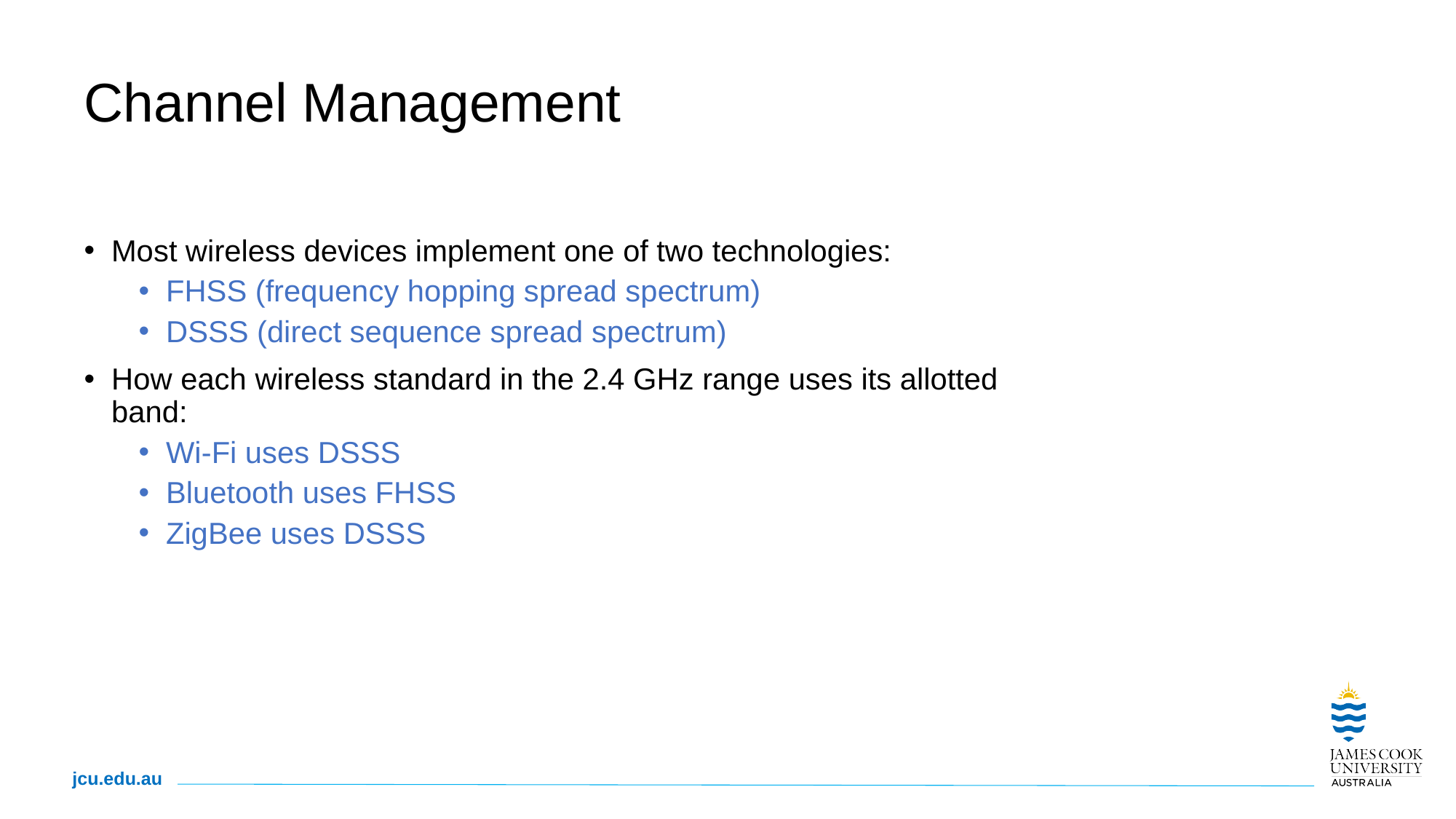

# Channel Management
Most wireless devices implement one of two technologies:
FHSS (frequency hopping spread spectrum)
DSSS (direct sequence spread spectrum)
How each wireless standard in the 2.4 GHz range uses its allotted band:
Wi-Fi uses DSSS
Bluetooth uses FHSS
ZigBee uses DSSS